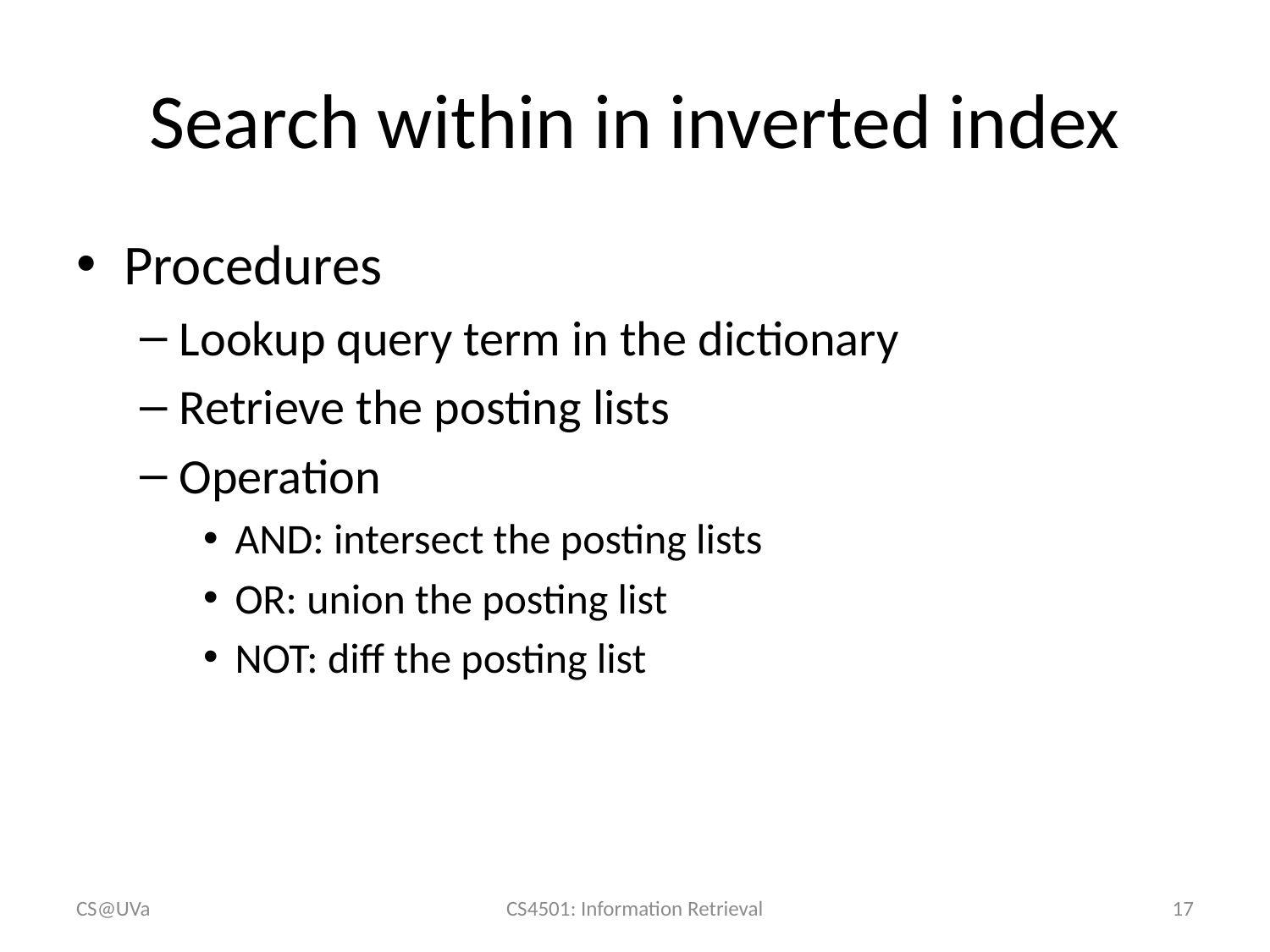

# Search within in inverted index
Procedures
Lookup query term in the dictionary
Retrieve the posting lists
Operation
AND: intersect the posting lists
OR: union the posting list
NOT: diff the posting list
CS@UVa
CS4501: Information Retrieval
17